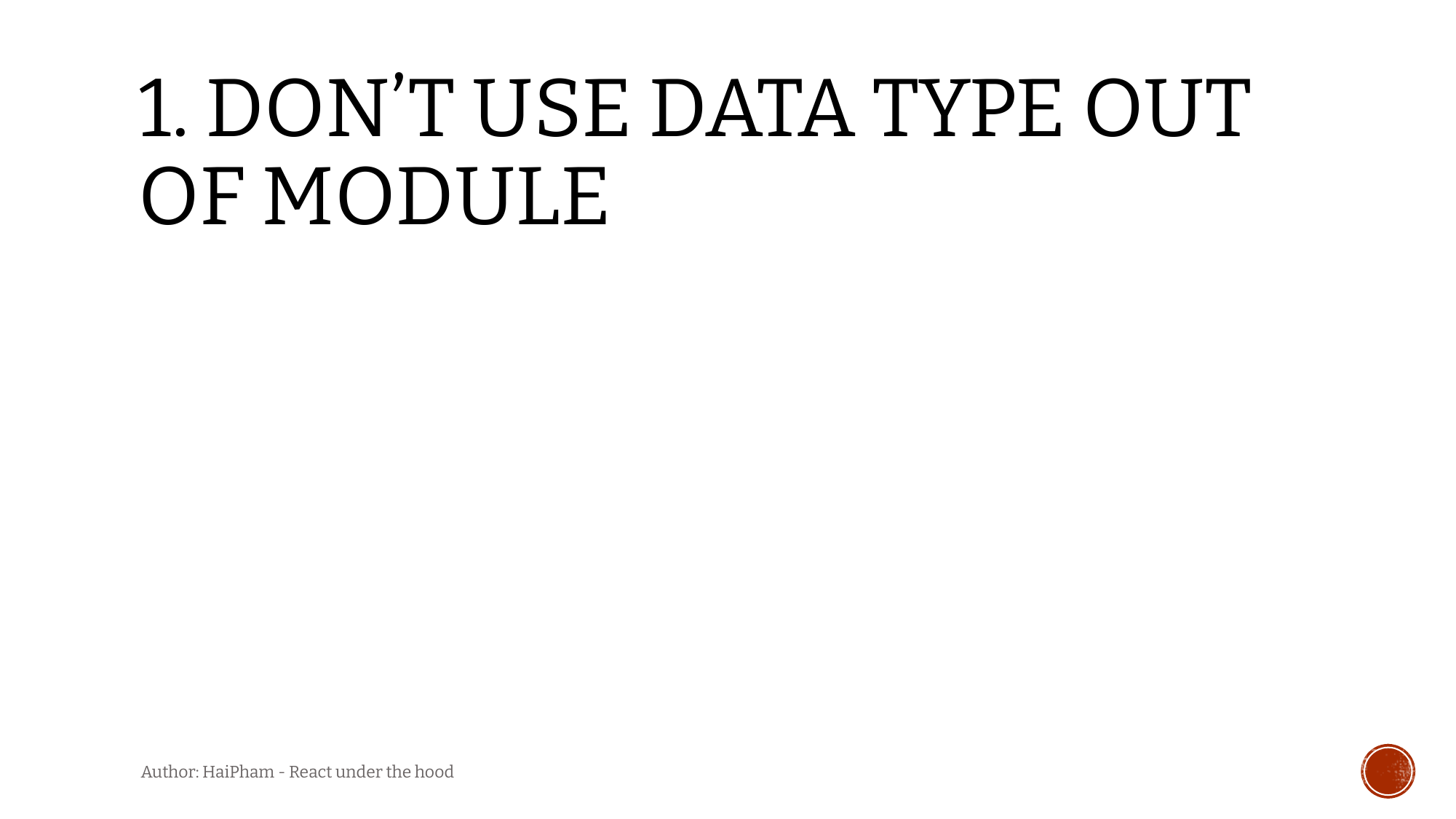

# 1. Don’t use data type out of module

Author: HaiPham - React under the hood